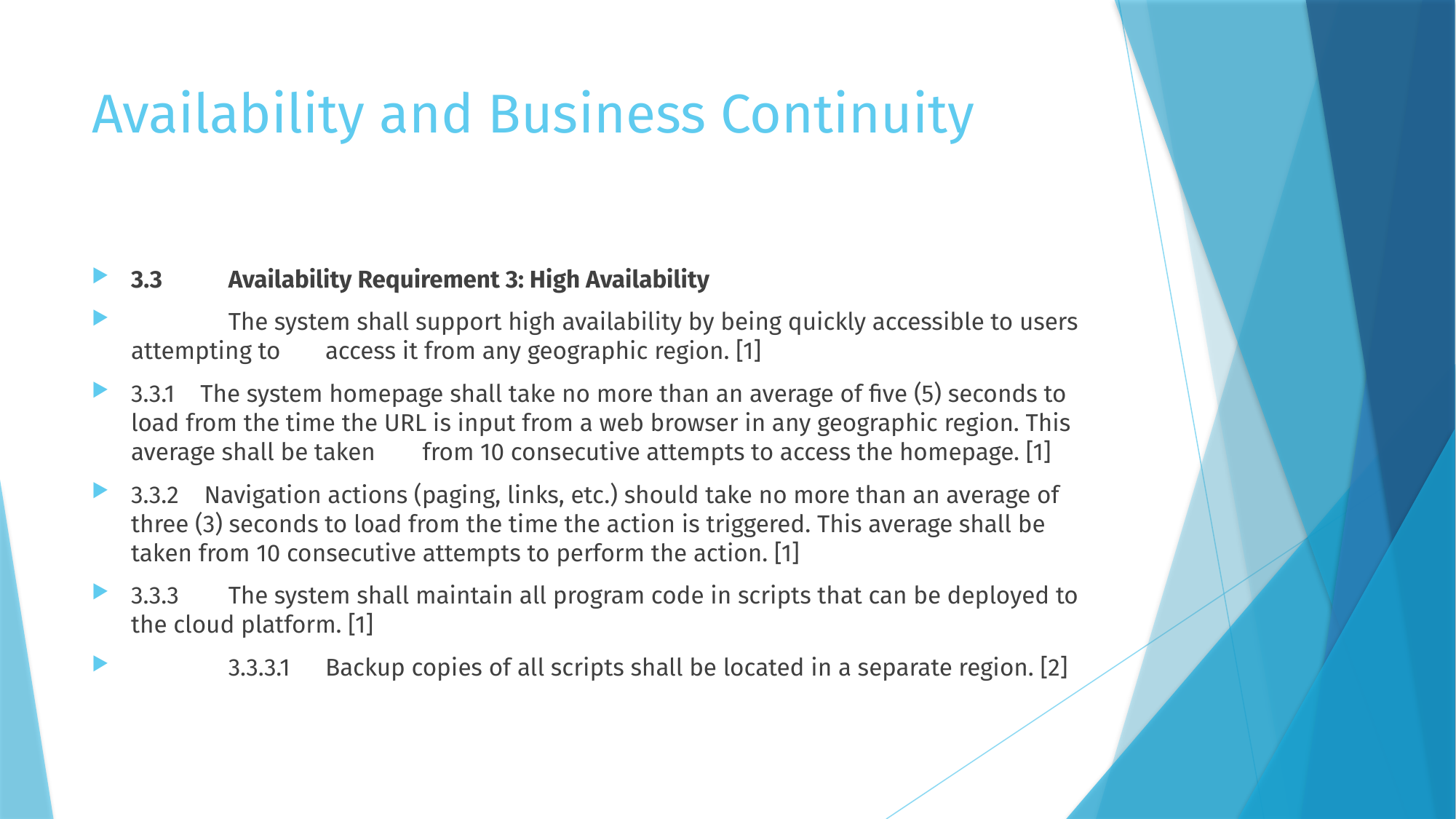

# Availability and Business Continuity
3.3 	Availability Requirement 3: High Availability
	The system shall support high availability by being quickly accessible to users attempting to 	access it from any geographic region. [1]
3.3.1    The system homepage shall take no more than an average of five (5) seconds to load from the time the URL is input from a web browser in any geographic region. This average shall be taken 	from 10 consecutive attempts to access the homepage. [1]
3.3.2    Navigation actions (paging, links, etc.) should take no more than an average of three (3) seconds to load from the time the action is triggered. This average shall be taken from 10 consecutive attempts to perform the action. [1]
3.3.3	The system shall maintain all program code in scripts that can be deployed to the cloud platform. [1]
	3.3.3.1	Backup copies of all scripts shall be located in a separate region. [2]